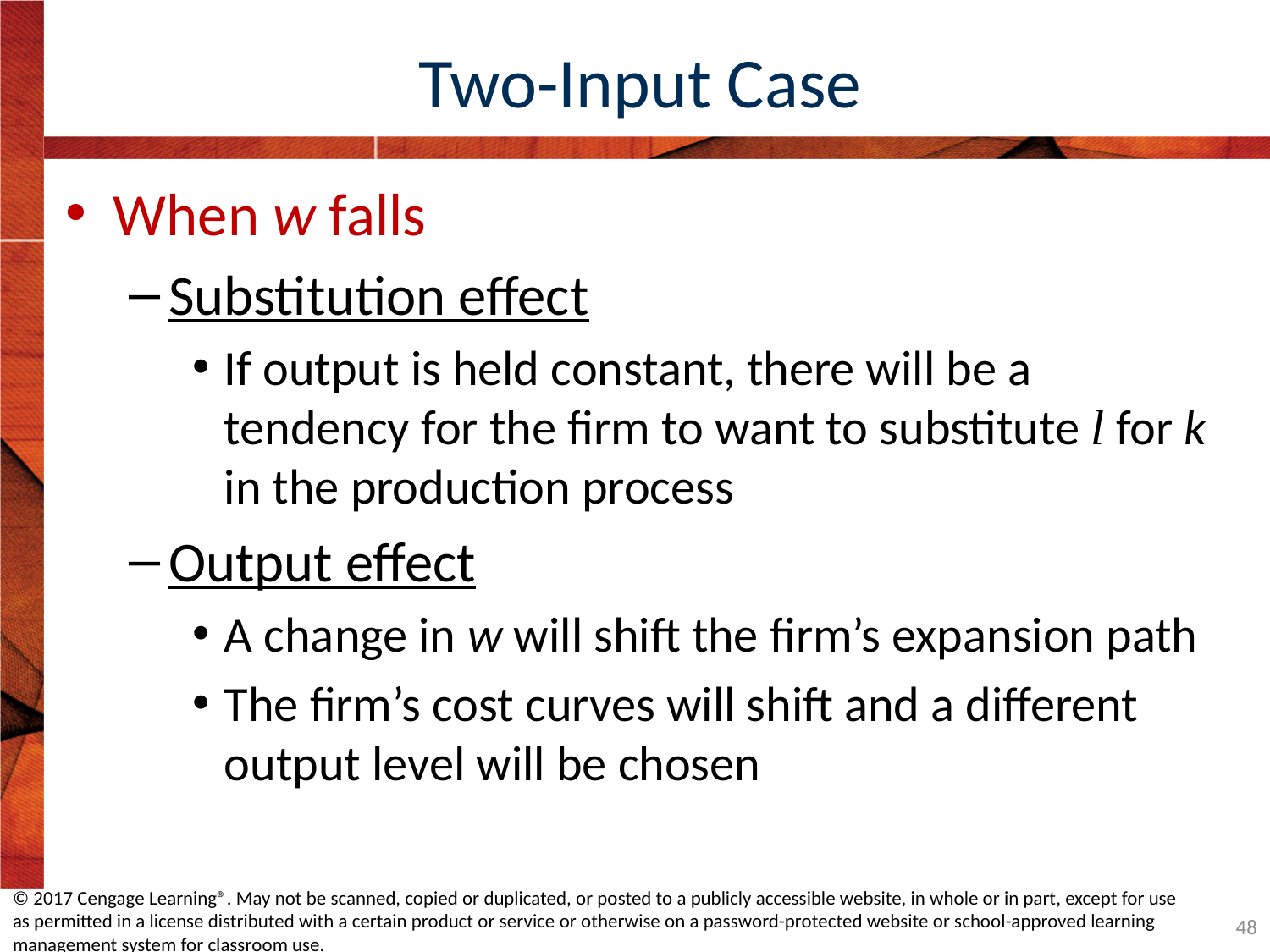

# Two-Input Case
When w falls
Substitution effect
If output is held constant, there will be a tendency for the firm to want to substitute l for k in the production process
Output effect
A change in w will shift the firm’s expansion path
The firm’s cost curves will shift and a different output level will be chosen

© 2017 Cengage Learning®. May not be scanned, copied or duplicated, or posted to a publicly accessible website, in whole or in part, except for use as permitted in a license distributed with a certain product or service or otherwise on a password-protected website or school-approved learning management system for classroom use.
48